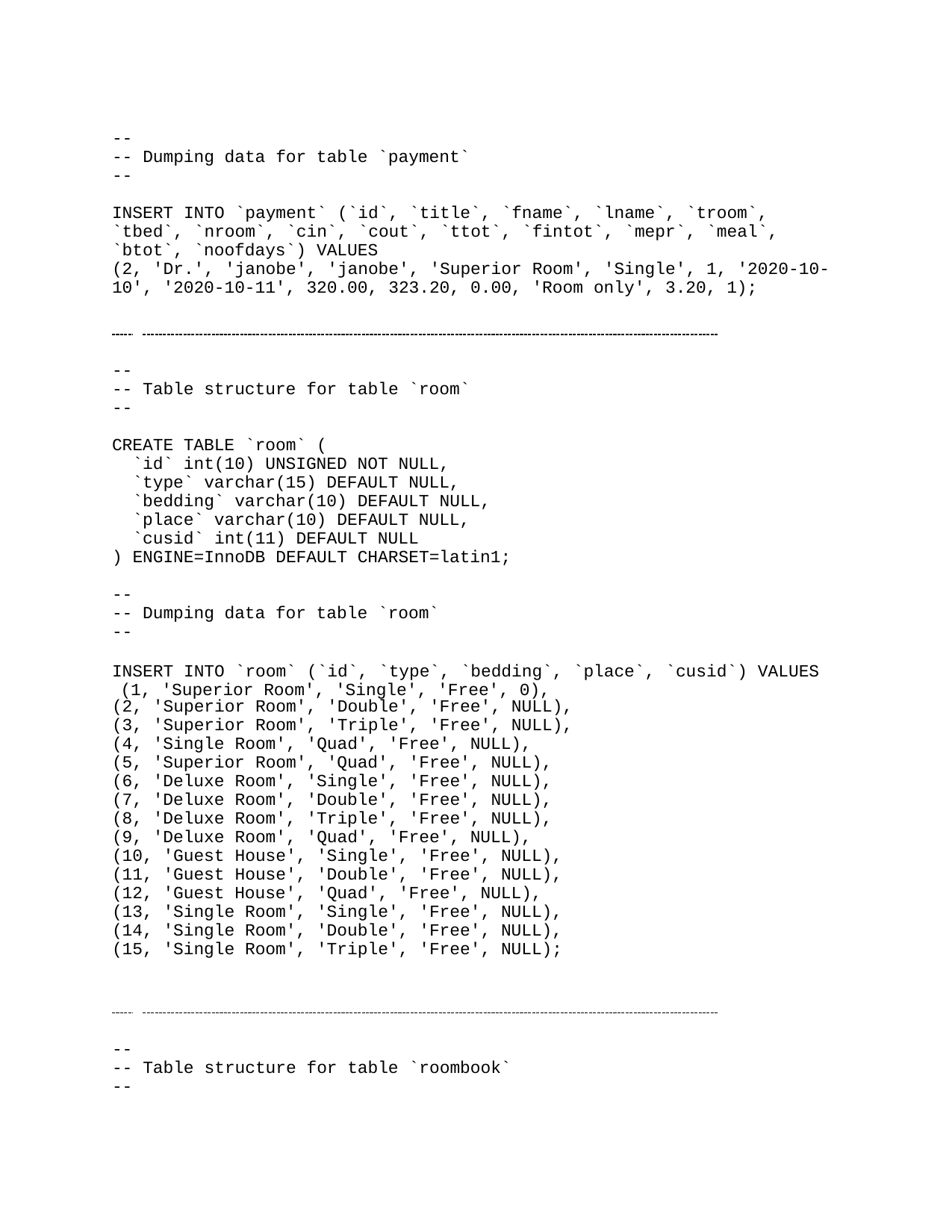

26
--
-- Dumping data for table `payment`
--

INSERT INTO `payment` (`id`, `title`, `fname`, `lname`, `troom`,
`tbed`, `nroom`, `cin`, `cout`, `ttot`, `fintot`, `mepr`, `meal`,
`btot`, `noofdays`) VALUES
(2, 'Dr.', 'janobe', 'janobe', 'Superior Room', 'Single', 1, '2020-10-
10', '2020-10-11', 320.00, 323.20, 0.00, 'Room only', 3.20, 1);

--
-- Table structure for table `room`
--

CREATE TABLE `room` (
`id` int(10) UNSIGNED NOT NULL,
`type` varchar(15) DEFAULT NULL,
`bedding` varchar(10) DEFAULT NULL,
`place` varchar(10) DEFAULT NULL,
`cusid` int(11) DEFAULT NULL
) ENGINE=InnoDB DEFAULT CHARSET=latin1;

--
-- Dumping data for table `room`
--

INSERT INTO `room` (`id`, `type`, `bedding`, `place`, `cusid`) VALUES  (1, 'Superior Room', 'Single', 'Free', 0),
(2, 'Superior Room', 'Double', 'Free', NULL),
(3, 'Superior Room', 'Triple', 'Free', NULL),
(4, 'Single Room', 'Quad', 'Free', NULL),
(5, 'Superior Room', 'Quad', 'Free', NULL),
(6, 'Deluxe Room', 'Single', 'Free', NULL),
(7, 'Deluxe Room', 'Double', 'Free', NULL),
(8, 'Deluxe Room', 'Triple', 'Free', NULL),
(9, 'Deluxe Room', 'Quad', 'Free', NULL),
(10, 'Guest House', 'Single', 'Free', NULL),
(11, 'Guest House', 'Double', 'Free', NULL),
(12, 'Guest House', 'Quad', 'Free', NULL),
(13, 'Single Room', 'Single', 'Free', NULL),
(14, 'Single Room', 'Double', 'Free', NULL),
(15, 'Single Room', 'Triple', 'Free', NULL);

--
-- Table structure for table `roombook`
--